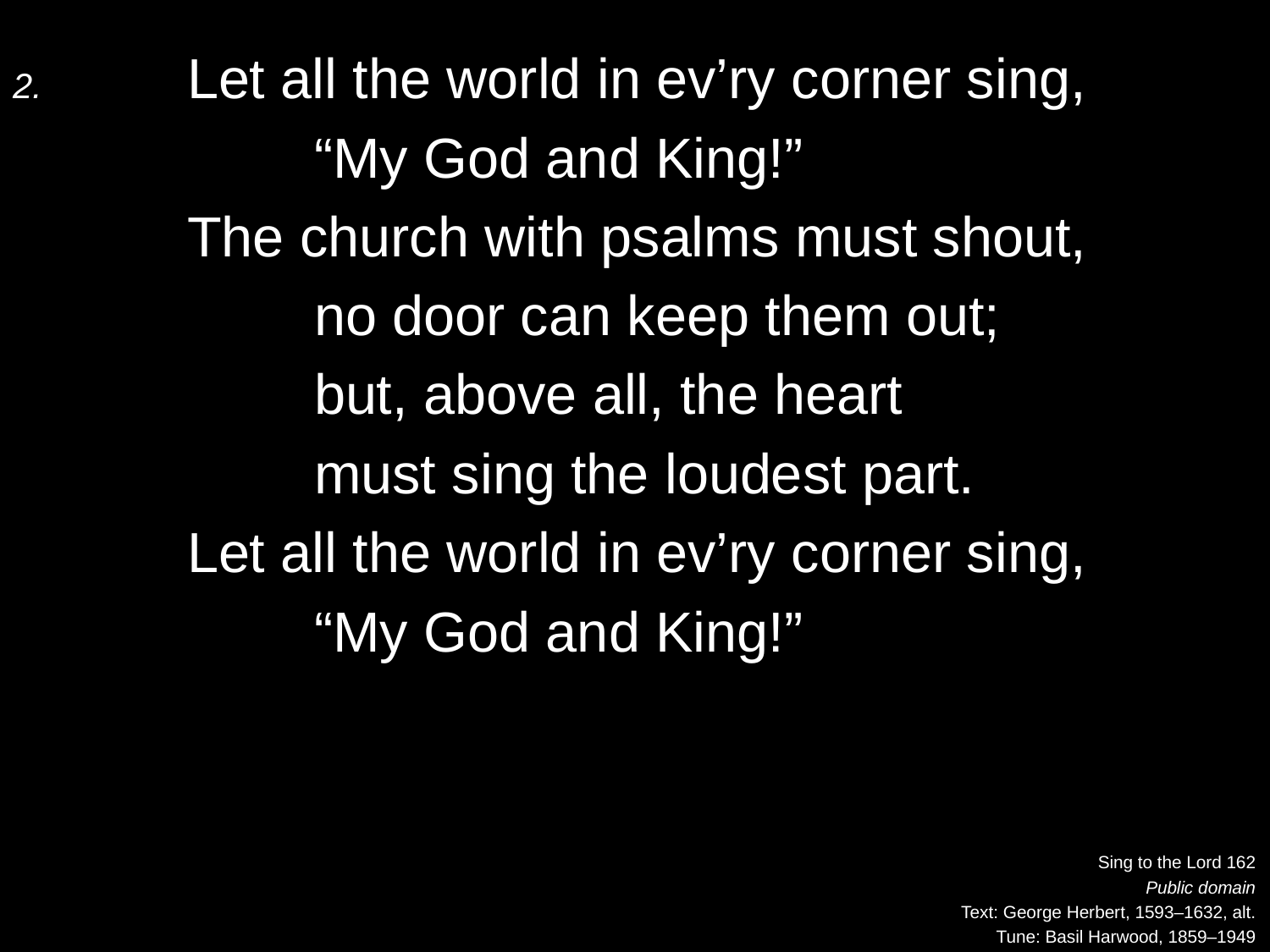

2.	Let all the world in ev’ry corner sing,
		“My God and King!”
	The church with psalms must shout,
		no door can keep them out;
		but, above all, the heart
		must sing the loudest part.
	Let all the world in ev’ry corner sing,
		“My God and King!”
Sing to the Lord 162
Public domain
Text: George Herbert, 1593–1632, alt.
Tune: Basil Harwood, 1859–1949